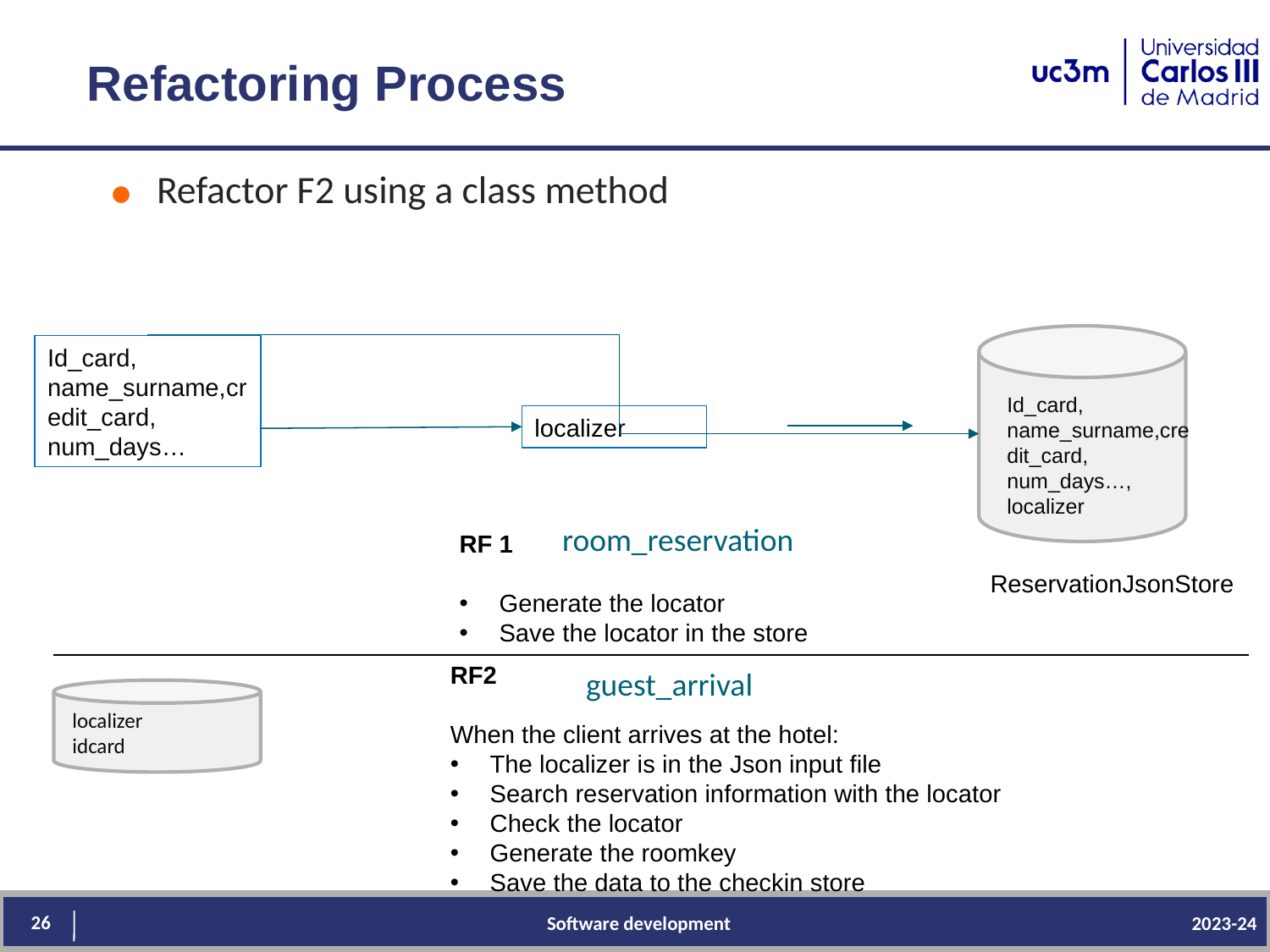

# Refactoring Process
Refactor F2 using a class method

Id_card, name_surname,credit_card, num_days…
Id_card, name_surname,credit_card, num_days…, localizer

localizer
room_reservation
RF 1

Generate the locator
Save the locator in the store
ReservationJsonStore

RF2

When the client arrives at the hotel:
The localizer is in the Json input file
Search reservation information with the locator
Check the locator
Generate the roomkey
Save the data to the checkin store
guest_arrival

localizer
idcard
26
Software development
2023-24